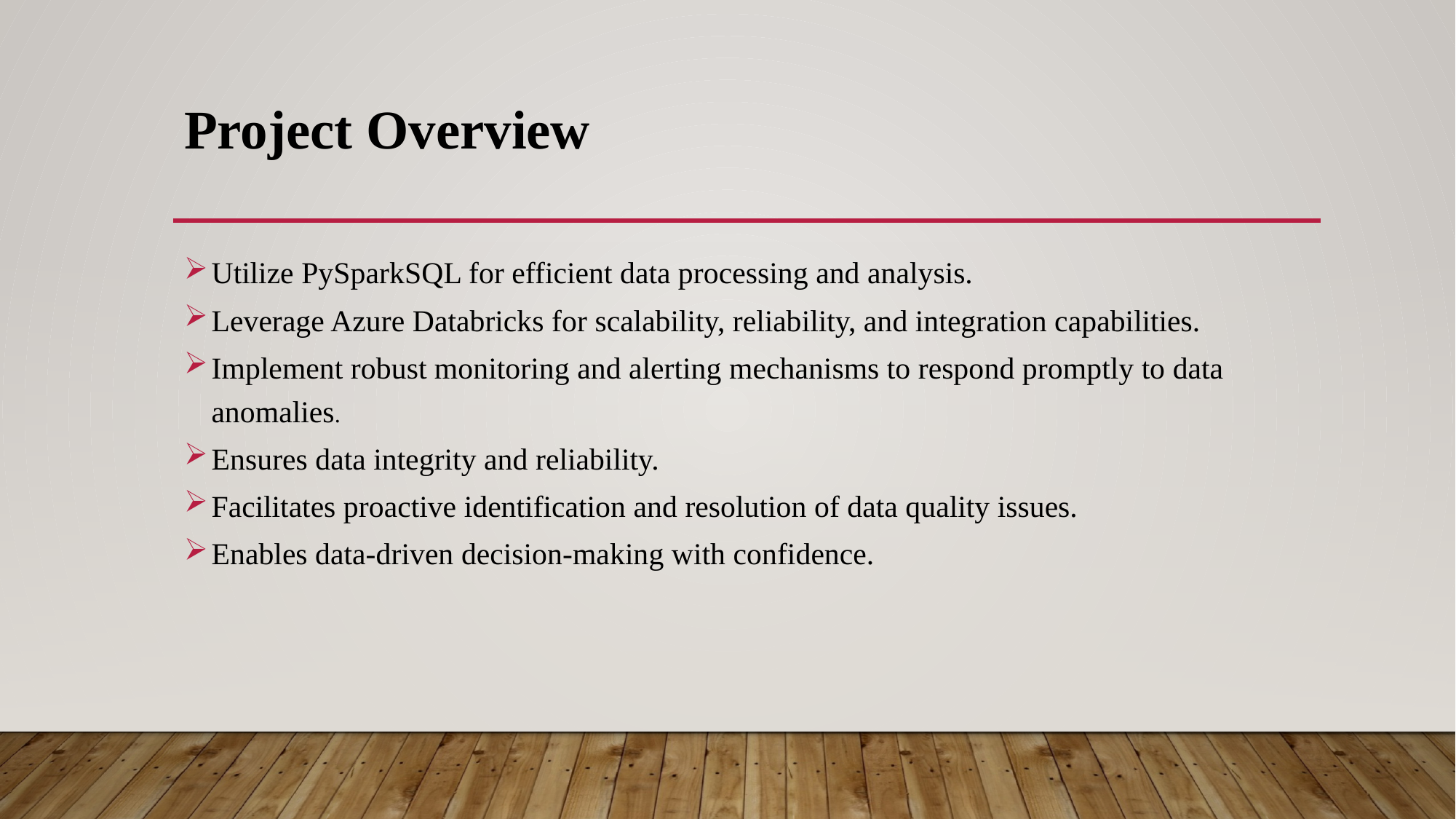

# Project Overview
Utilize PySparkSQL for efficient data processing and analysis.
Leverage Azure Databricks for scalability, reliability, and integration capabilities.
Implement robust monitoring and alerting mechanisms to respond promptly to data anomalies.
Ensures data integrity and reliability.
Facilitates proactive identification and resolution of data quality issues.
Enables data-driven decision-making with confidence.